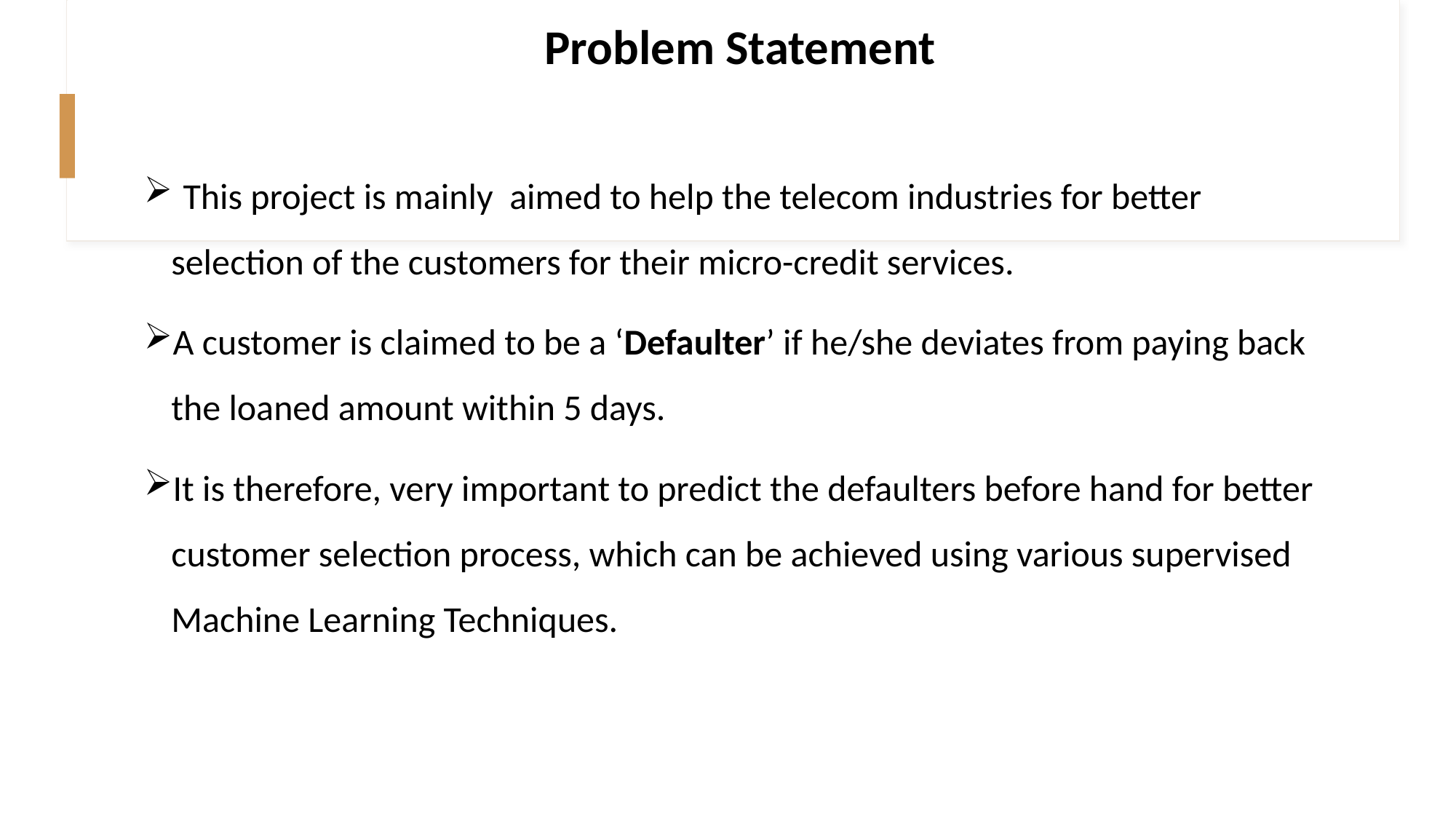

# Problem Statement
 This project is mainly  aimed to help the telecom industries for better selection of the customers for their micro-credit services.
A customer is claimed to be a ‘Defaulter’ if he/she deviates from paying back the loaned amount within 5 days.
It is therefore, very important to predict the defaulters before hand for better customer selection process, which can be achieved using various supervised Machine Learning Techniques.